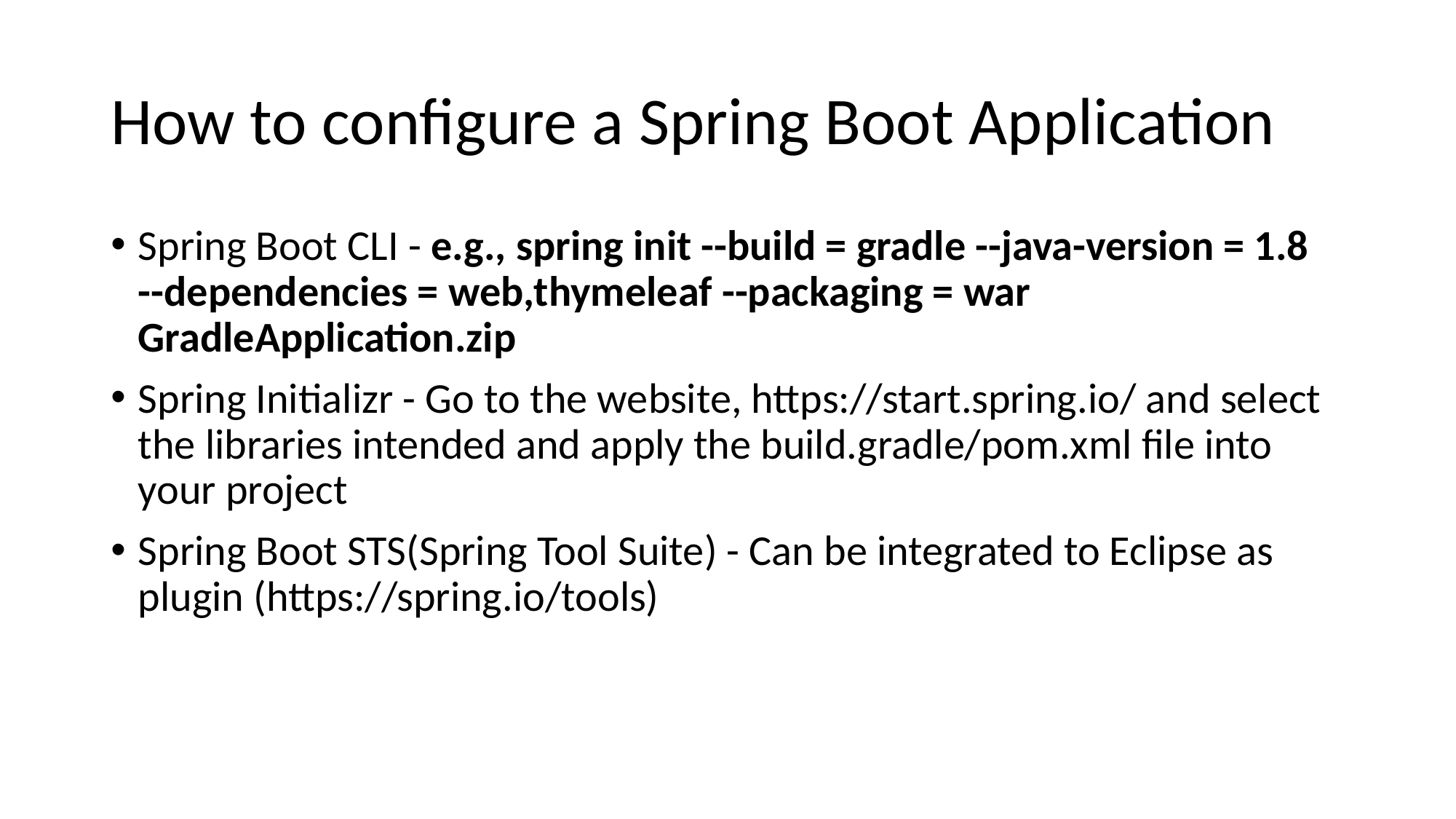

# How to configure a Spring Boot Application
Spring Boot CLI - e.g., spring init --build = gradle --java-version = 1.8 --dependencies = web,thymeleaf --packaging = war GradleApplication.zip
Spring Initializr - Go to the website, https://start.spring.io/ and select the libraries intended and apply the build.gradle/pom.xml file into your project
Spring Boot STS(Spring Tool Suite) - Can be integrated to Eclipse as plugin (https://spring.io/tools)